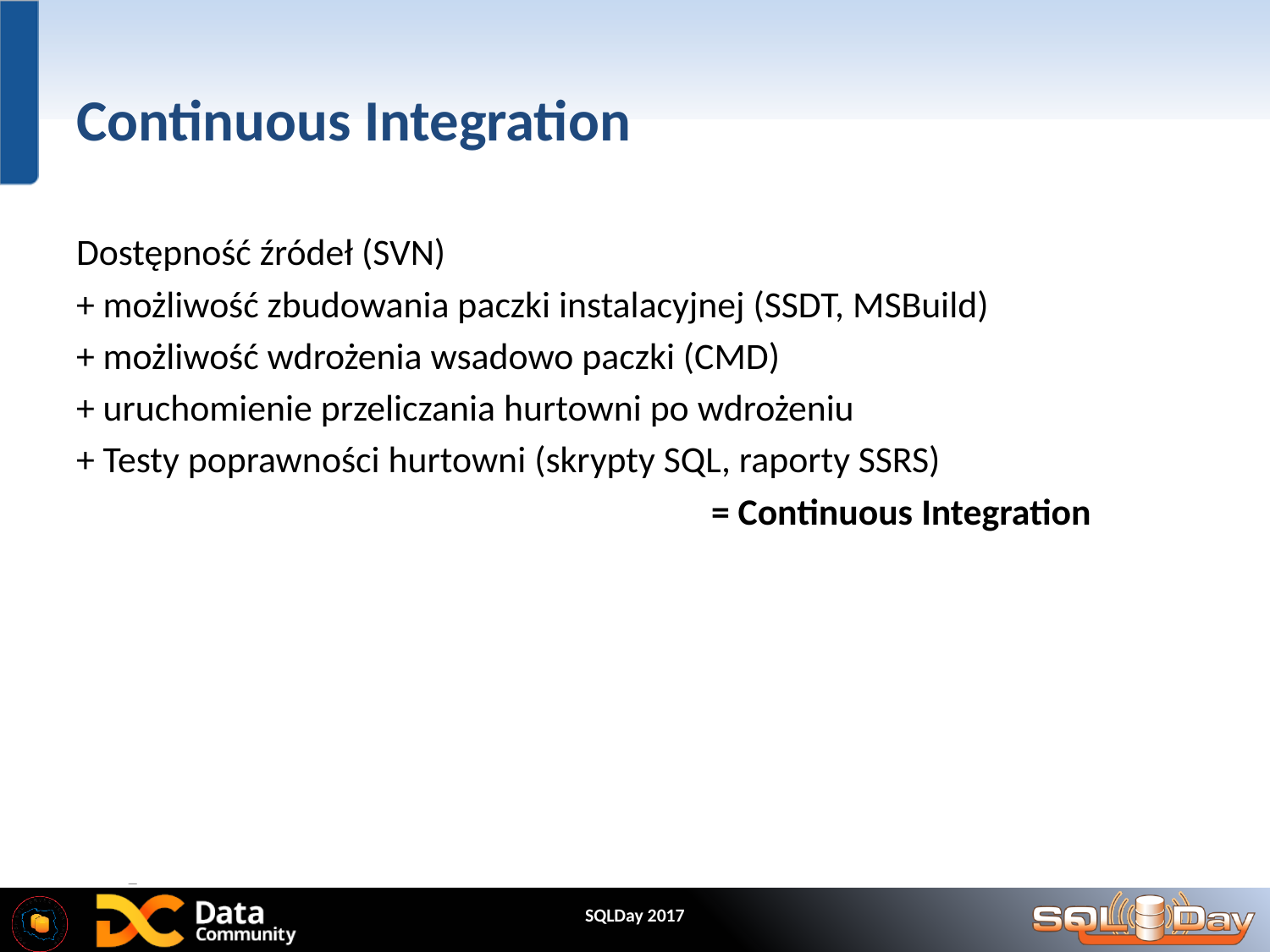

# Continuous Integration
Dostępność źródeł (SVN)
+ możliwość zbudowania paczki instalacyjnej (SSDT, MSBuild)
+ możliwość wdrożenia wsadowo paczki (CMD)
+ uruchomienie przeliczania hurtowni po wdrożeniu
+ Testy poprawności hurtowni (skrypty SQL, raporty SSRS)
					= Continuous Integration